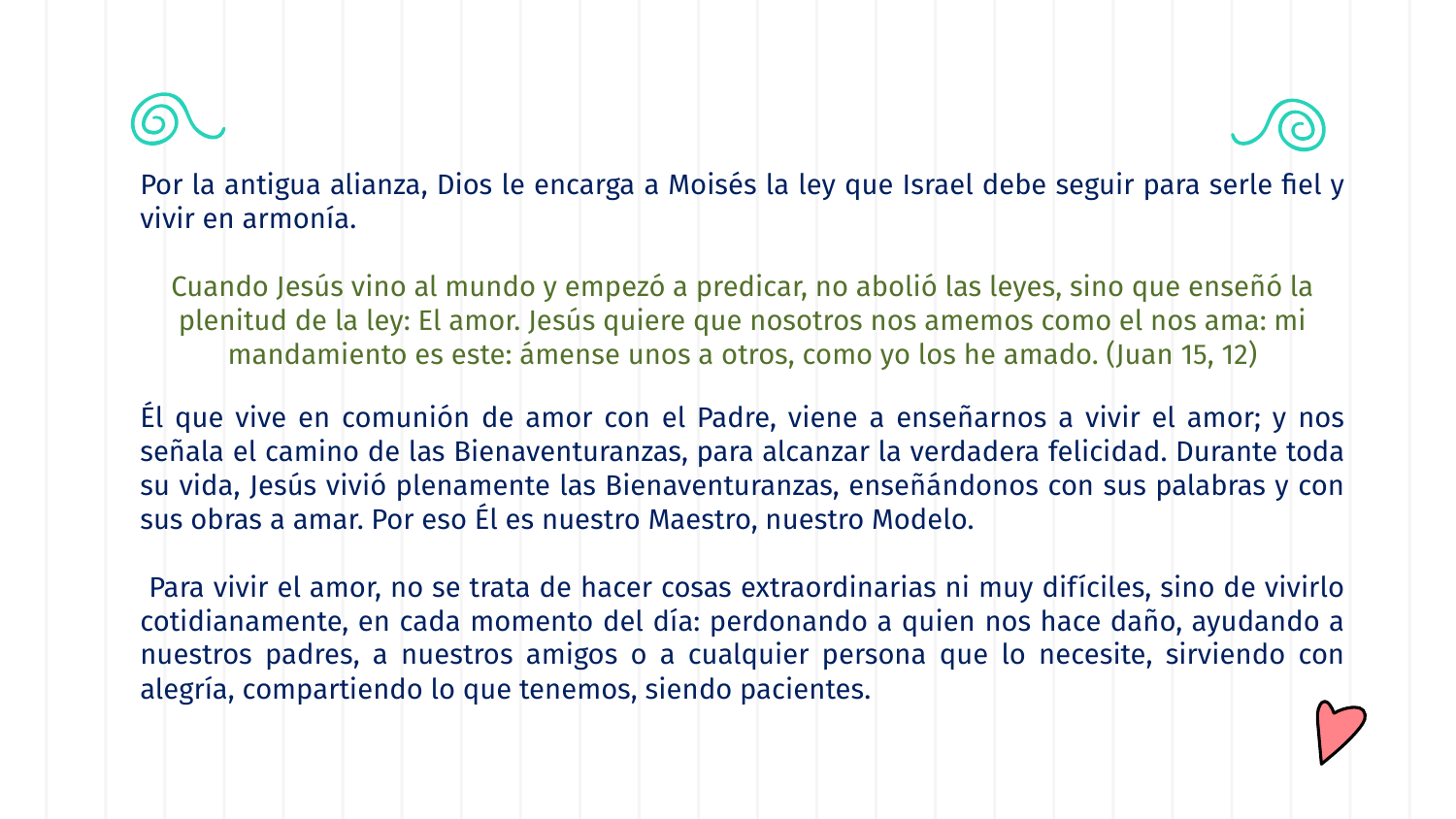

Por la antigua alianza, Dios le encarga a Moisés la ley que Israel debe seguir para serle fiel y vivir en armonía.

Cuando Jesús vino al mundo y empezó a predicar, no abolió las leyes, sino que enseñó la plenitud de la ley: El amor. Jesús quiere que nosotros nos amemos como el nos ama: mi mandamiento es este: ámense unos a otros, como yo los he amado. (Juan 15, 12)

Él que vive en comunión de amor con el Padre, viene a enseñarnos a vivir el amor; y nos señala el camino de las Bienaventuranzas, para alcanzar la verdadera felicidad. Durante toda su vida, Jesús vivió plenamente las Bienaventuranzas, enseñándonos con sus palabras y con sus obras a amar. Por eso Él es nuestro Maestro, nuestro Modelo.

 Para vivir el amor, no se trata de hacer cosas extraordinarias ni muy difíciles, sino de vivirlo cotidianamente, en cada momento del día: perdonando a quien nos hace daño, ayudando a nuestros padres, a nuestros amigos o a cualquier persona que lo necesite, sirviendo con alegría, compartiendo lo que tenemos, siendo pacientes.